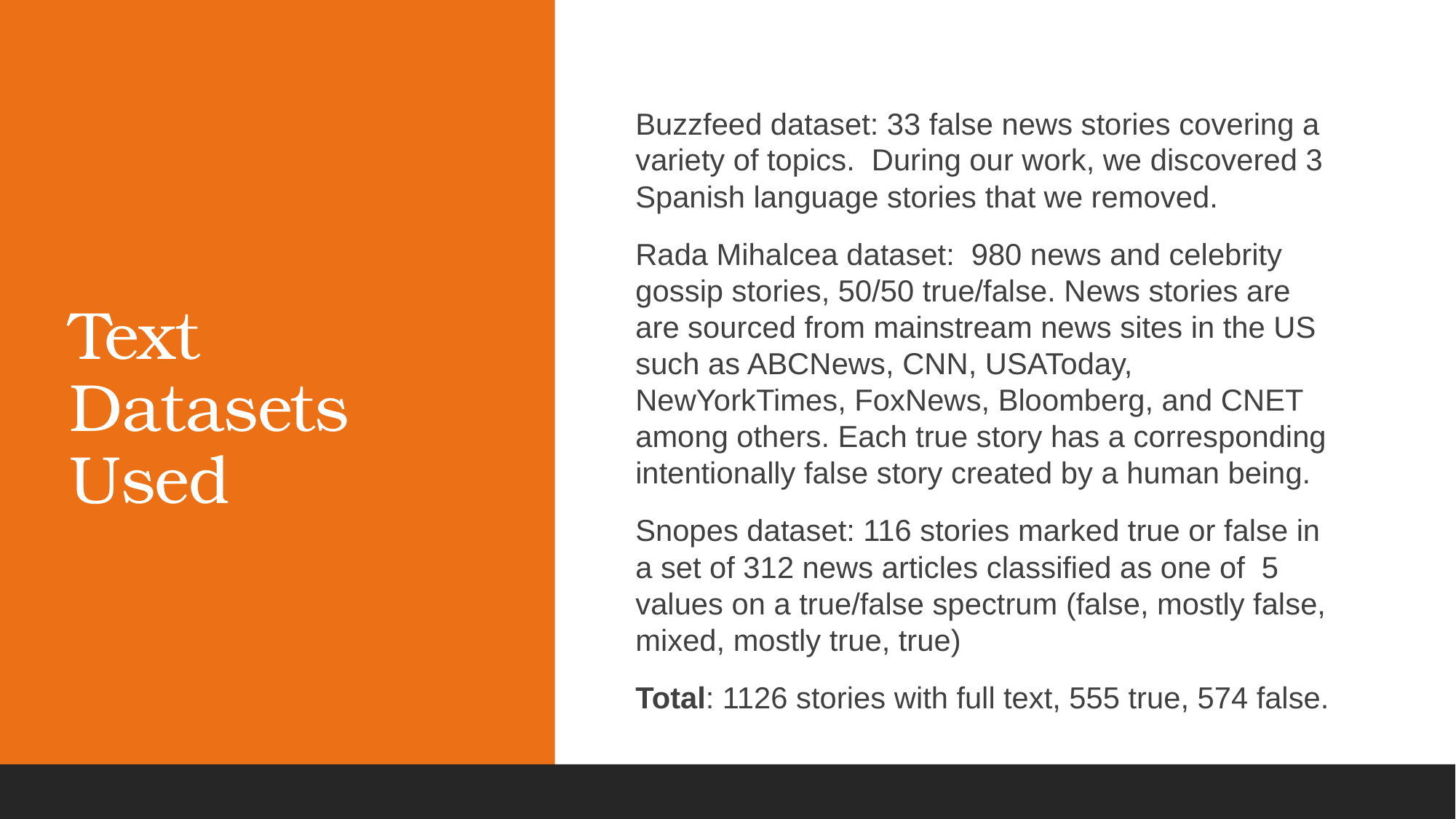

# Text Datasets Used
Buzzfeed dataset: 33 false news stories covering a variety of topics.  During our work, we discovered 3 Spanish language stories that we removed.
Rada Mihalcea dataset:  980 news and celebrity gossip stories, 50/50 true/false. News stories are are sourced from mainstream news sites in the US such as ABCNews, CNN, USAToday, NewYorkTimes, FoxNews, Bloomberg, and CNET among others. Each true story has a corresponding intentionally false story created by a human being.
Snopes dataset: 116 stories marked true or false in a set of 312 news articles classified as one of  5 values on a true/false spectrum (false, mostly false, mixed, mostly true, true)
Total: 1126 stories with full text, 555 true, 574 false.